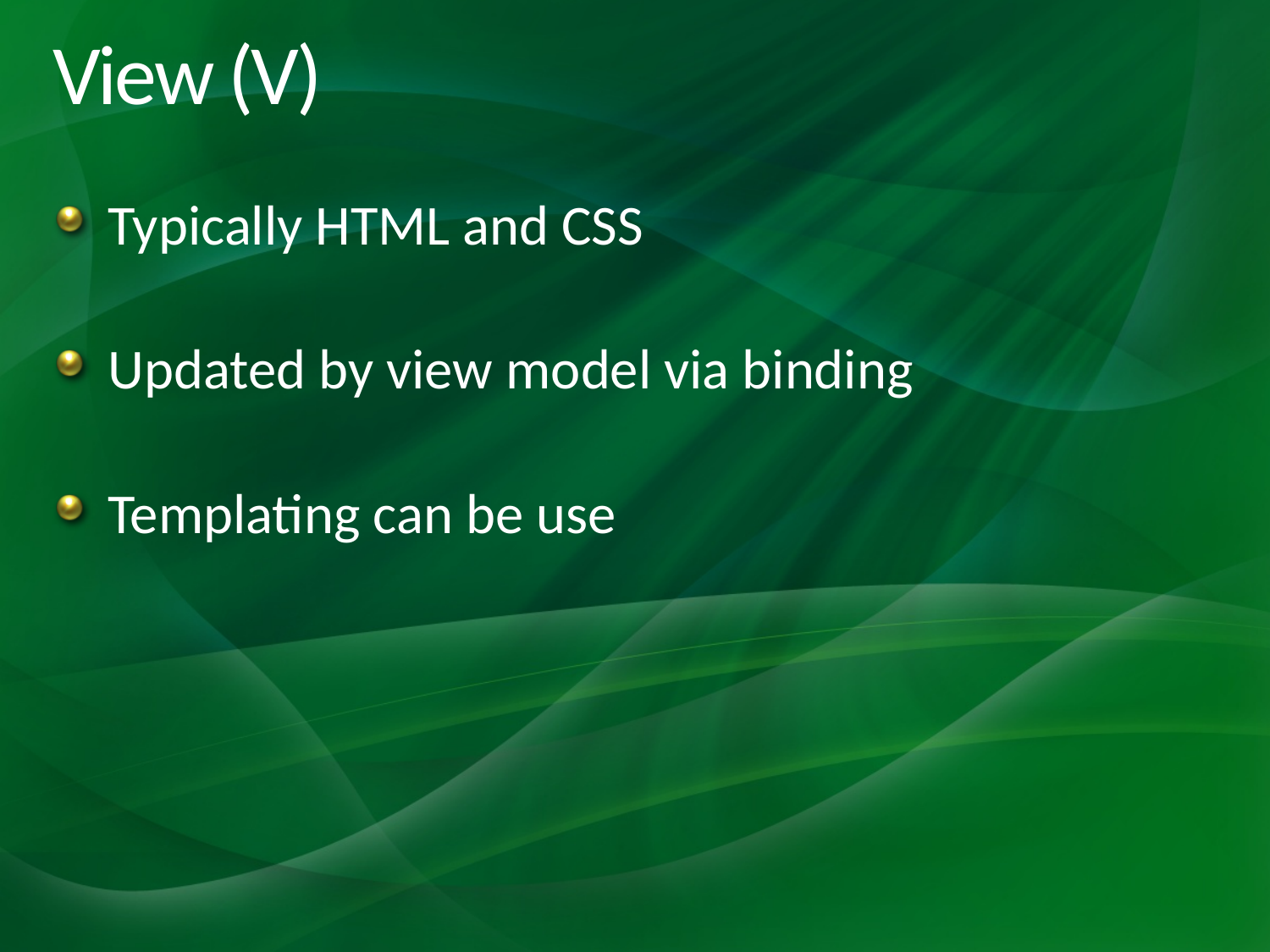

# View (V)
Typically HTML and CSS

Updated by view model via binding

Templating can be use